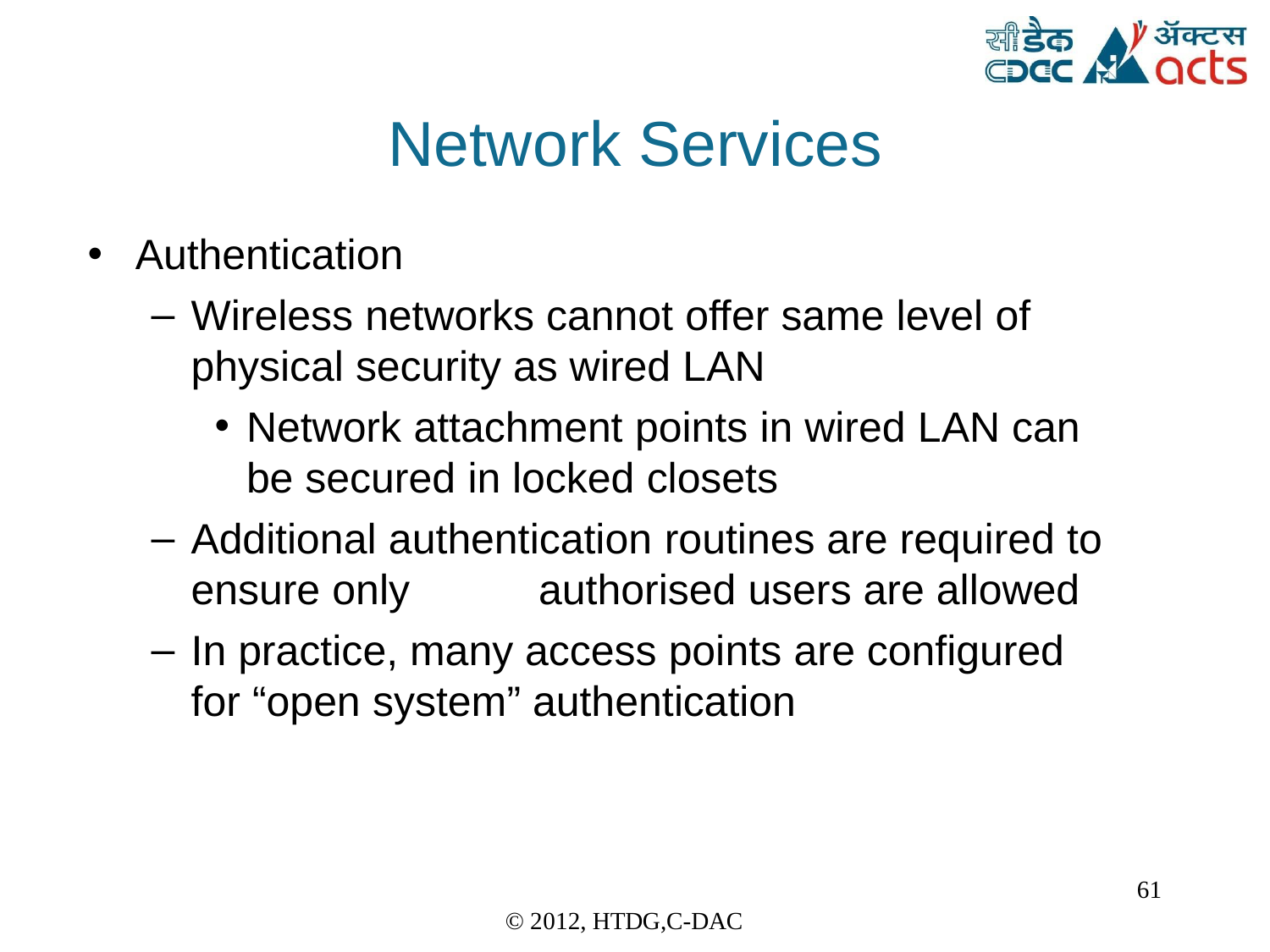

# Network Services
Authentication

Wireless networks cannot offer same level of
physical security as wired LAN

Network attachment points in wired LAN can be secured in locked closets

Additional authentication routines are required to
ensure only	authorised users are allowed

In practice, many access points are configured for “open system” authentication
61
© 2012, HTDG,C-DAC